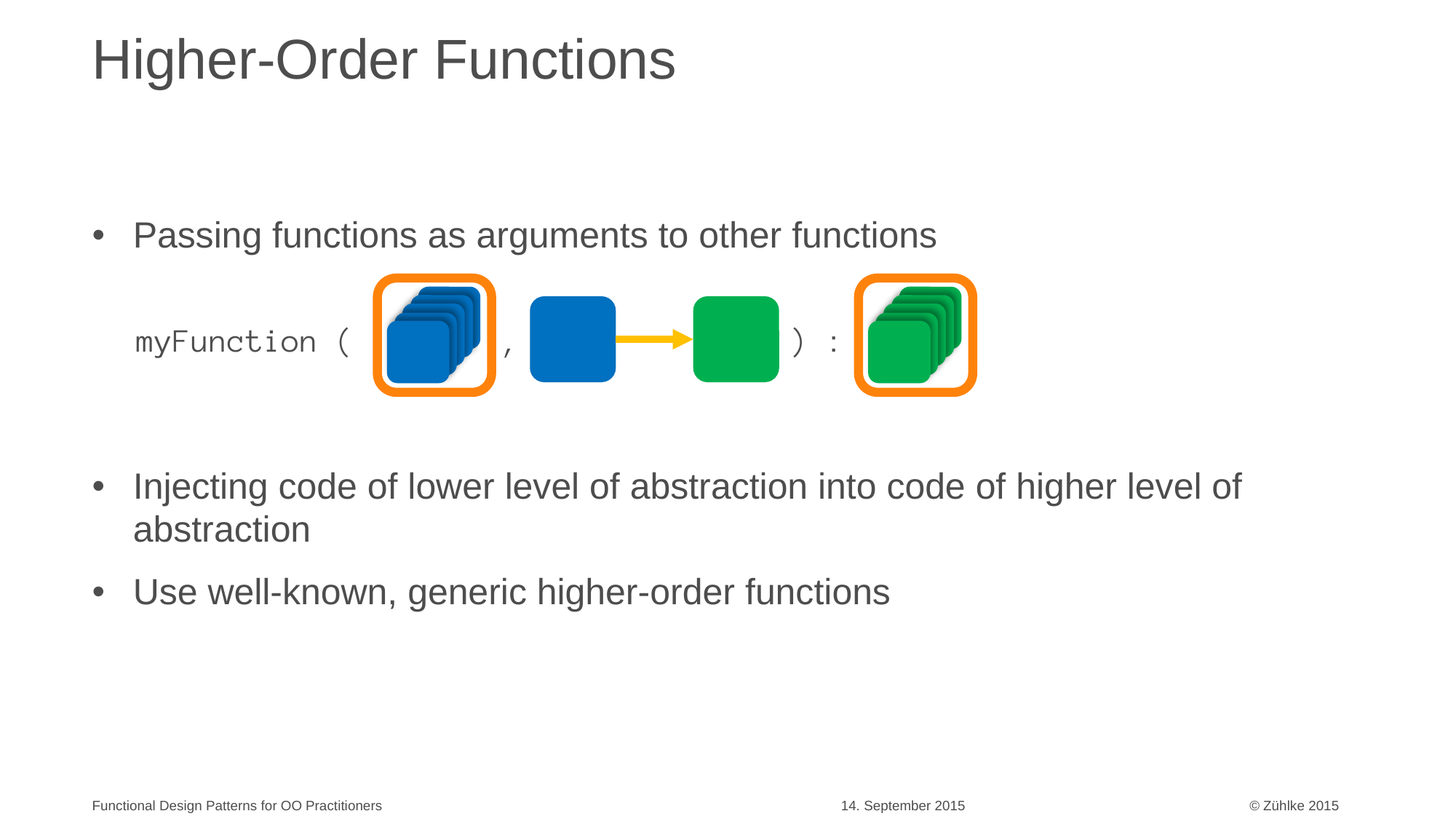

# Higher-Order Functions

Passing functions as arguments to other functions

Injecting code of lower level of abstraction into code of higher level of abstraction
Use well-known, generic higher-order functions

myFunction (	,	) :

Functional Design Patterns for OO Practitioners
14. September 2015